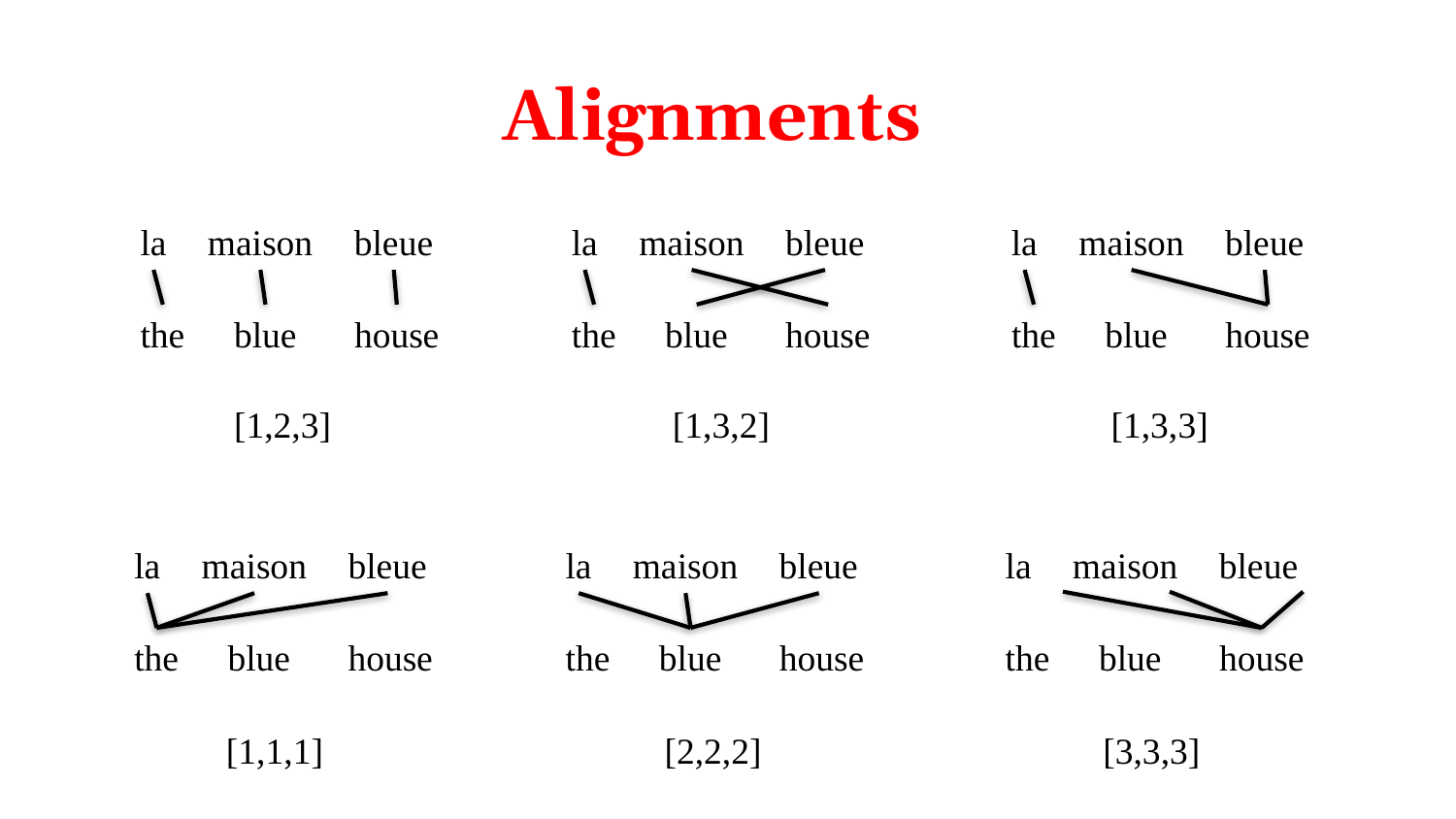

# Alignments
la
maison
bleue
la
maison
bleue
the
blue
house
la
maison
bleue
the
blue
house
the
blue
house
[1,2,3]
[1,3,2]
[1,3,3]
la
maison
bleue
the
blue
house
[1,1,1]
la
maison
bleue
the
blue
house
la
maison
bleue
the
blue
house
[2,2,2]
[3,3,3]